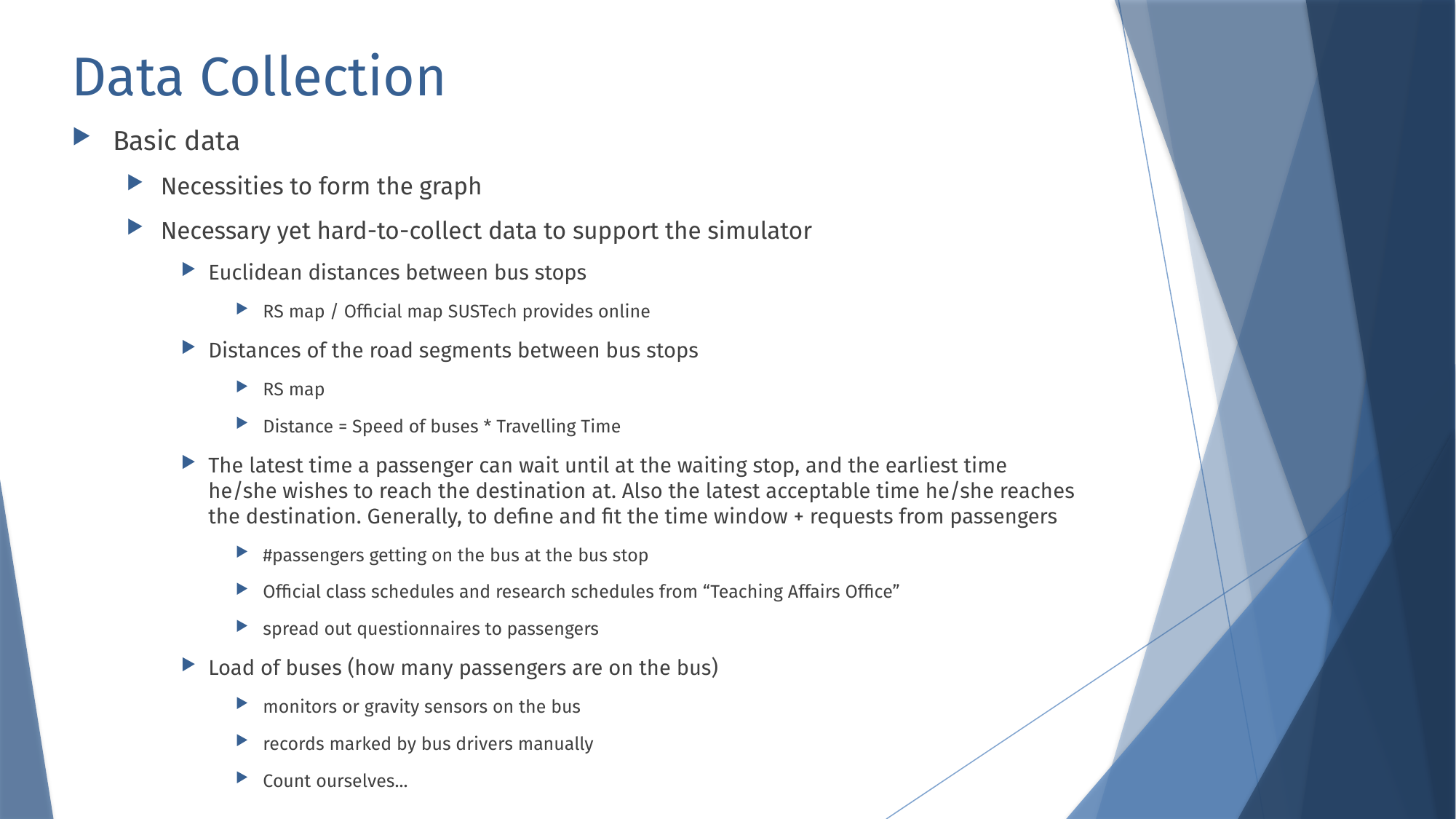

# Data Collection
Basic data
Necessities to form the graph
Necessary yet hard-to-collect data to support the simulator
Euclidean distances between bus stops
RS map / Official map SUSTech provides online
Distances of the road segments between bus stops
RS map
Distance = Speed of buses * Travelling Time
The latest time a passenger can wait until at the waiting stop, and the earliest time he/she wishes to reach the destination at. Also the latest acceptable time he/she reaches the destination. Generally, to define and fit the time window + requests from passengers
#passengers getting on the bus at the bus stop
Official class schedules and research schedules from “Teaching Affairs Office”
spread out questionnaires to passengers
Load of buses (how many passengers are on the bus)
monitors or gravity sensors on the bus
records marked by bus drivers manually
Count ourselves...